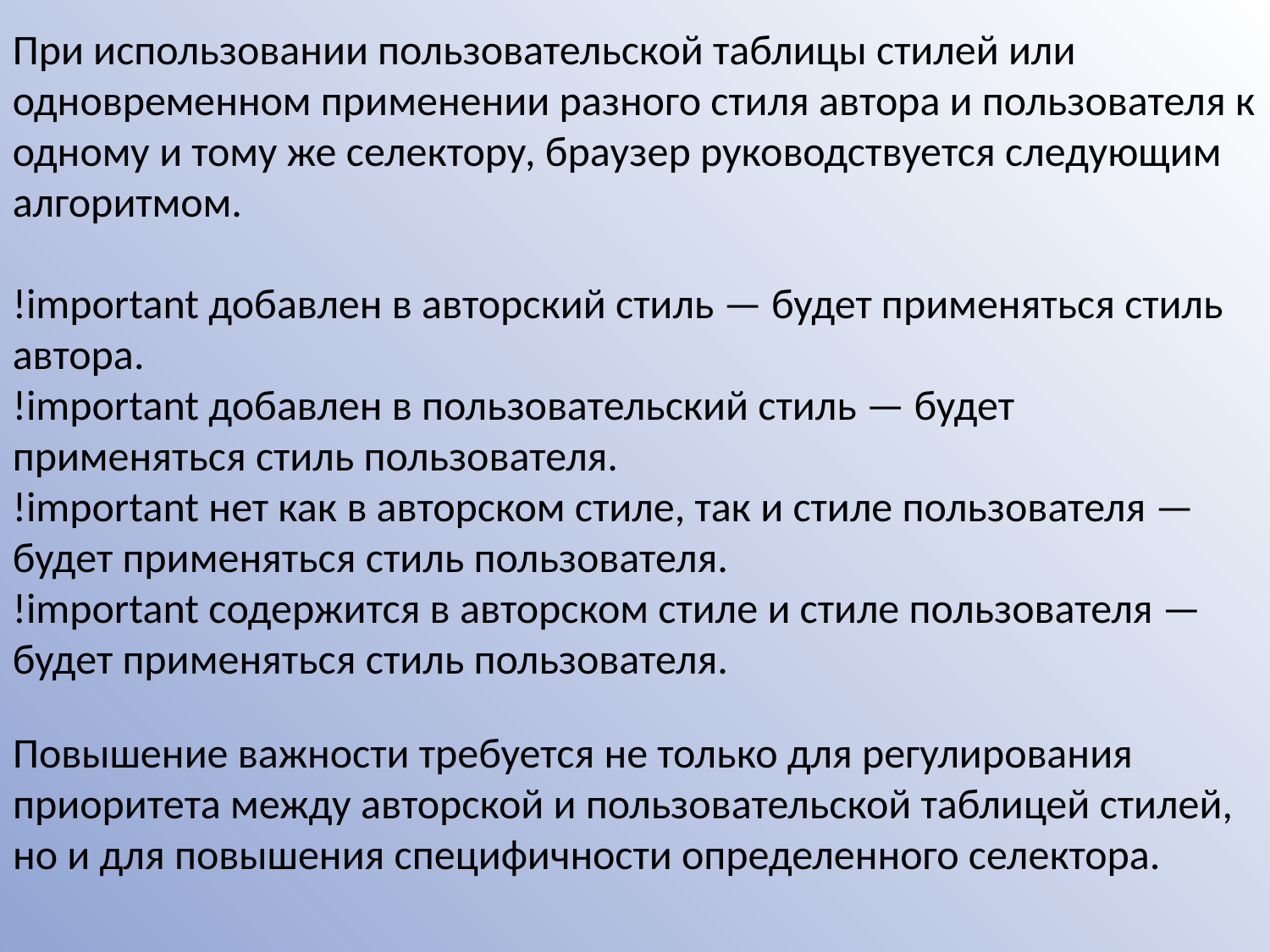

При использовании пользовательской таблицы стилей или одновременном применении разного стиля автора и пользователя к одному и тому же селектору, браузер руководствуется следующим алгоритмом.

!important добавлен в авторский стиль — будет применяться стиль автора.
!important добавлен в пользовательский стиль — будет применяться стиль пользователя.
!important нет как в авторском стиле, так и стиле пользователя — будет применяться стиль пользователя.
!important содержится в авторском стиле и стиле пользователя — будет применяться стиль пользователя.
Повышение важности требуется не только для регулирования приоритета между авторской и пользовательской таблицей стилей, но и для повышения специфичности определенного селектора.